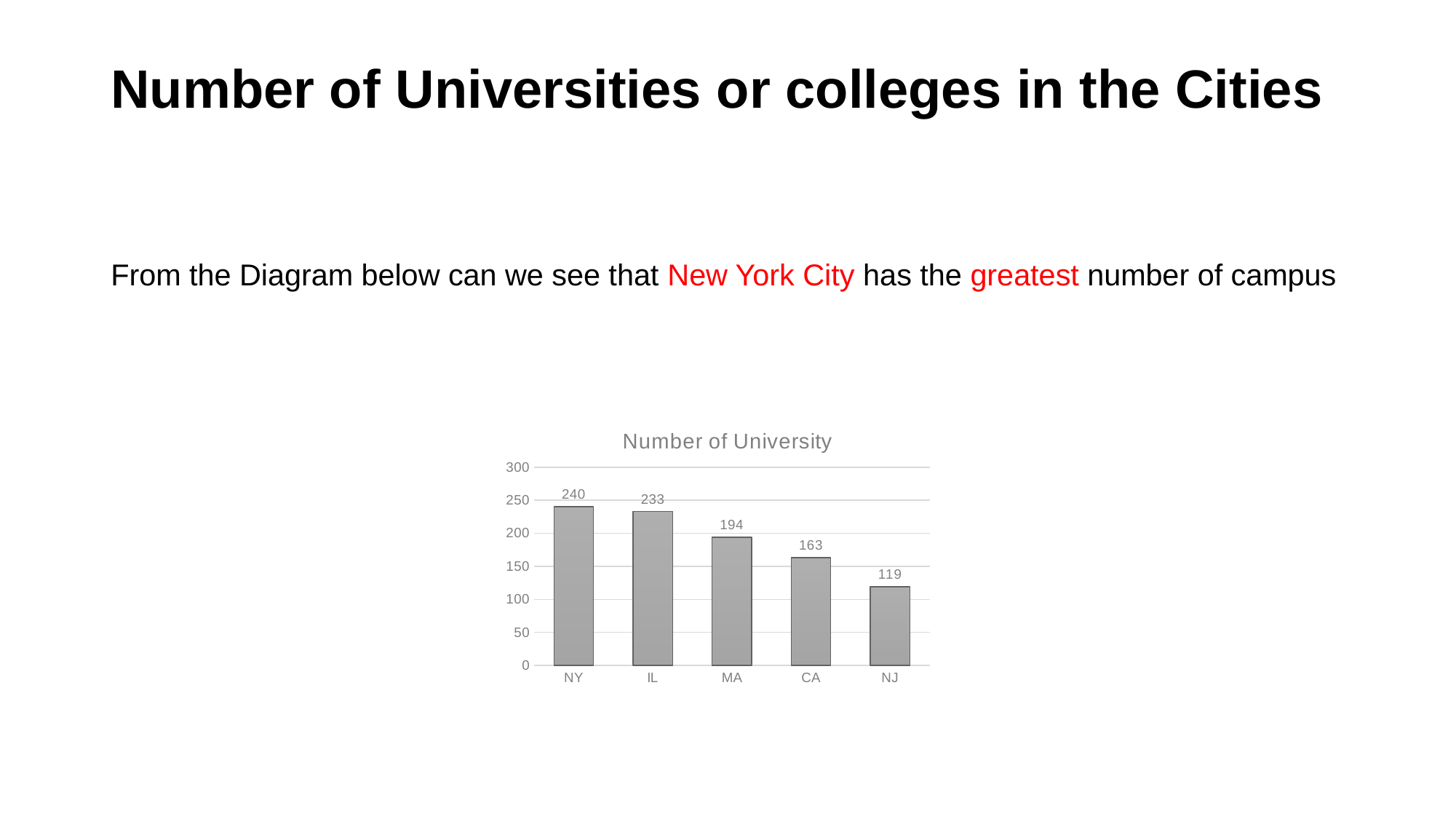

# Number of Universities or colleges in the Cities
From the Diagram below can we see that New York City has the greatest number of campus

### Chart: Number of University

| Category |  |
|---|---|
| NY | 240.0 |
| IL | 233.0 |
| MA | 194.0 |
| CA | 163.0 |
| NJ | 119.0 |